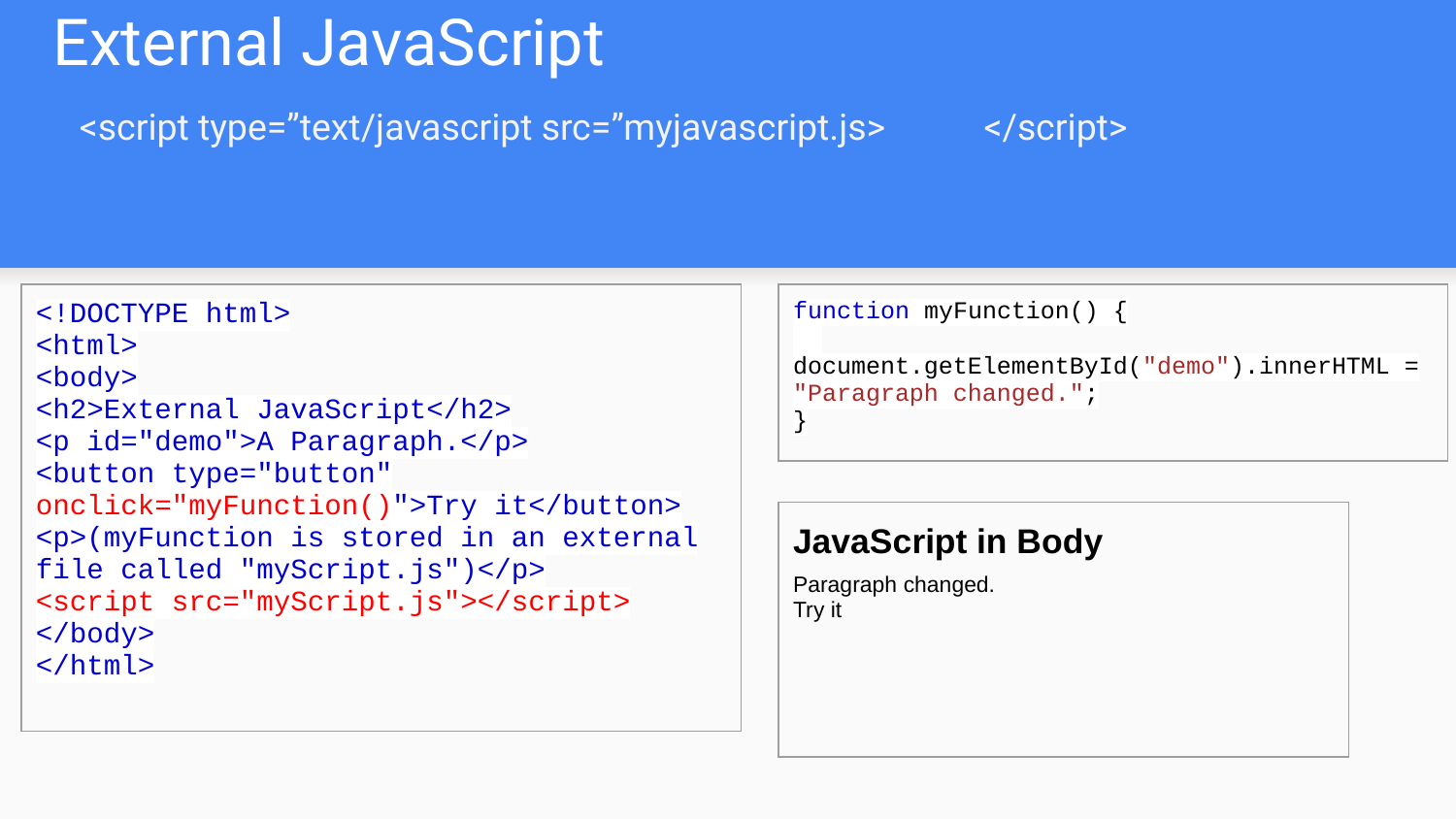

# External JavaScript
<script type=”text/javascript src=”myjavascript.js>           </script>
| function myFunction() { document.getElementById("demo").innerHTML = "Paragraph changed."; } |
| --- |
| <!DOCTYPE html> <html> <body> <h2>External JavaScript</h2> <p id="demo">A Paragraph.</p> <button type="button" onclick="myFunction()">Try it</button> <p>(myFunction is stored in an external file called "myScript.js")</p> <script src="myScript.js"></script> </body> </html> |
| --- |
| JavaScript in Body Paragraph changed. Try it |
| --- |